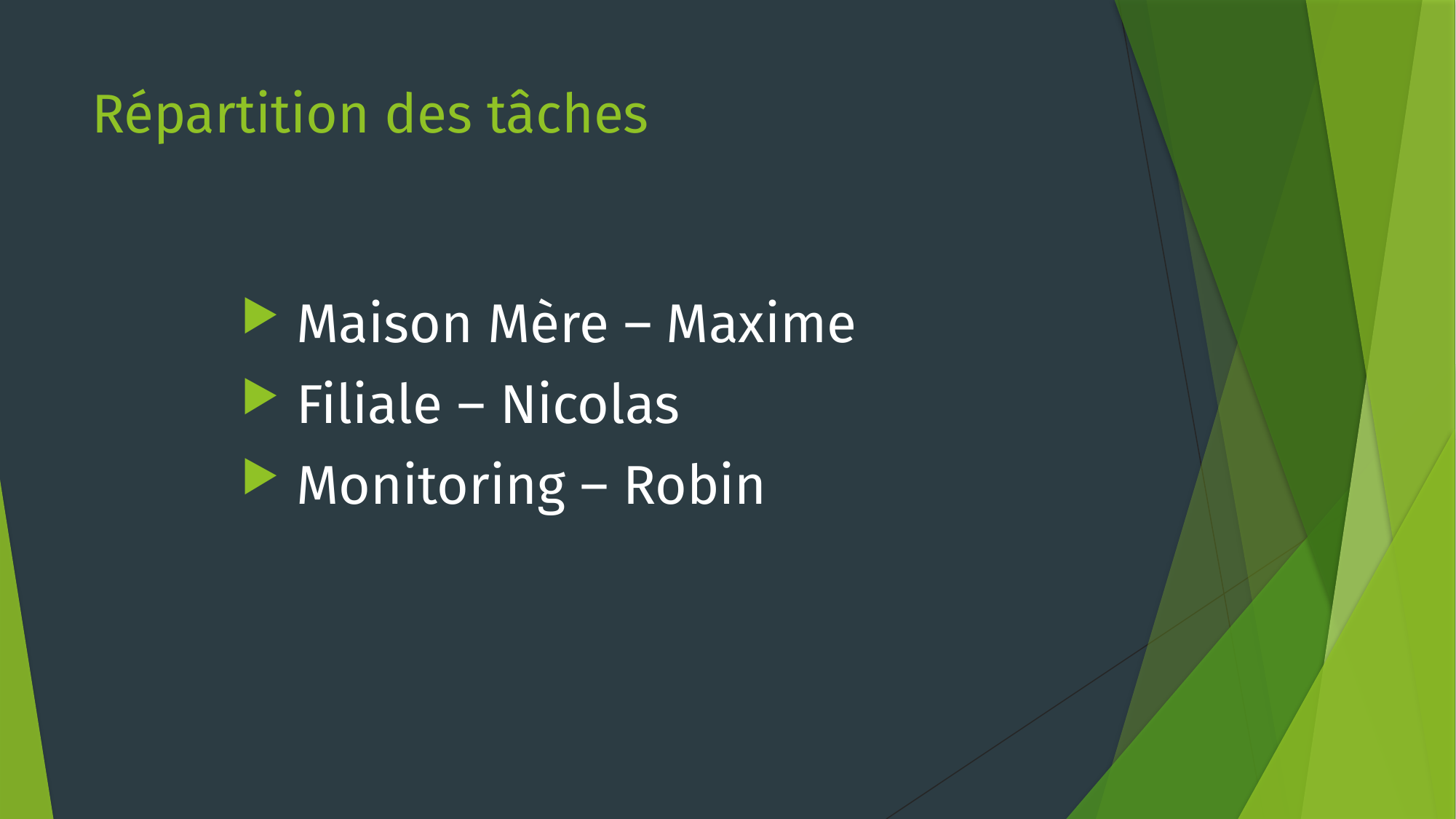

# Répartition des tâches
 Maison Mère – Maxime
 Filiale – Nicolas
 Monitoring – Robin